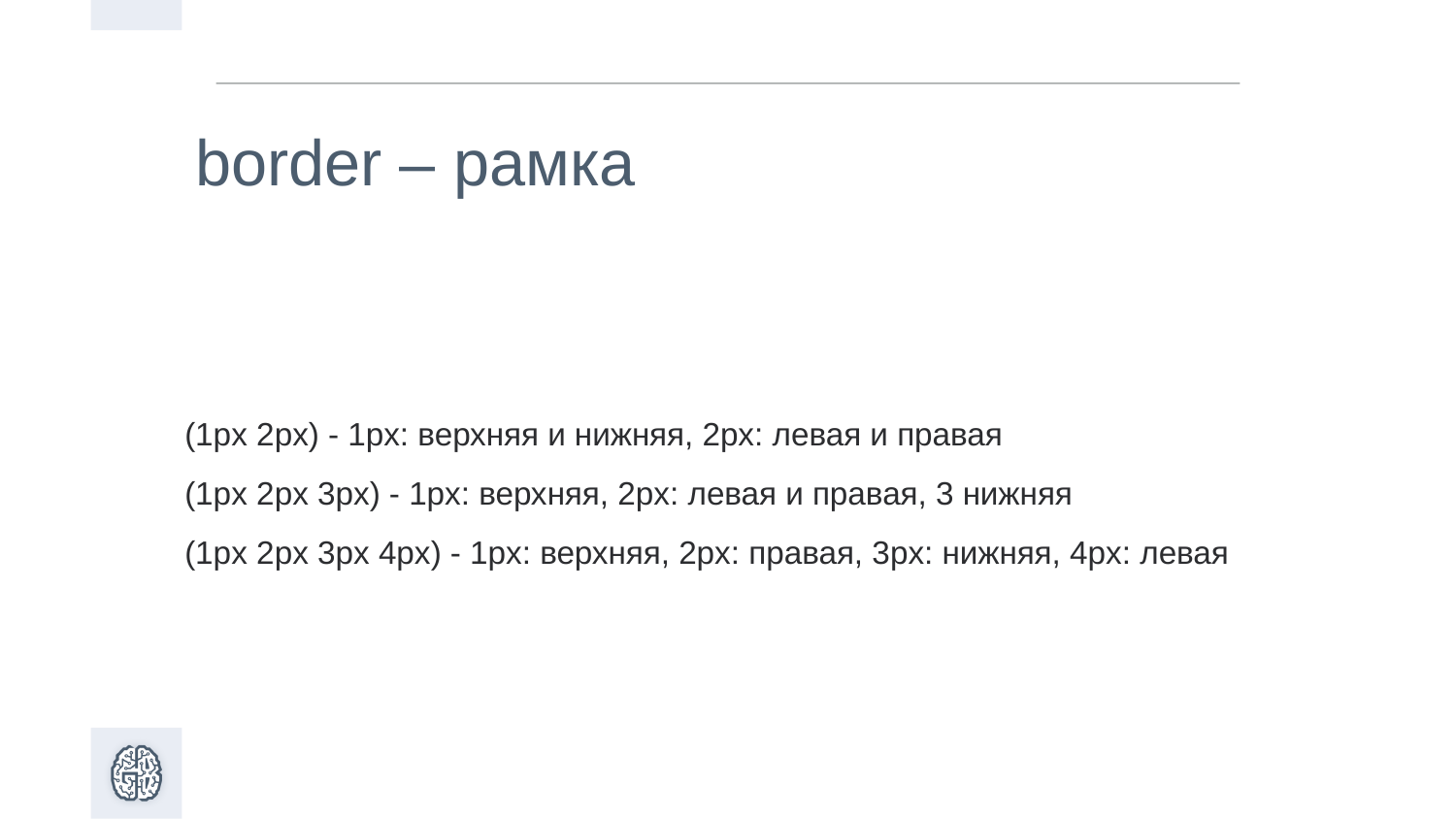

border – рамка
(1px 2px) - 1px: верхняя и нижняя, 2px: левая и правая
(1px 2px 3px) - 1px: верхняя, 2px: левая и правая, 3 нижняя
(1px 2px 3px 4px) - 1px: верхняя, 2px: правая, 3px: нижняя, 4px: левая